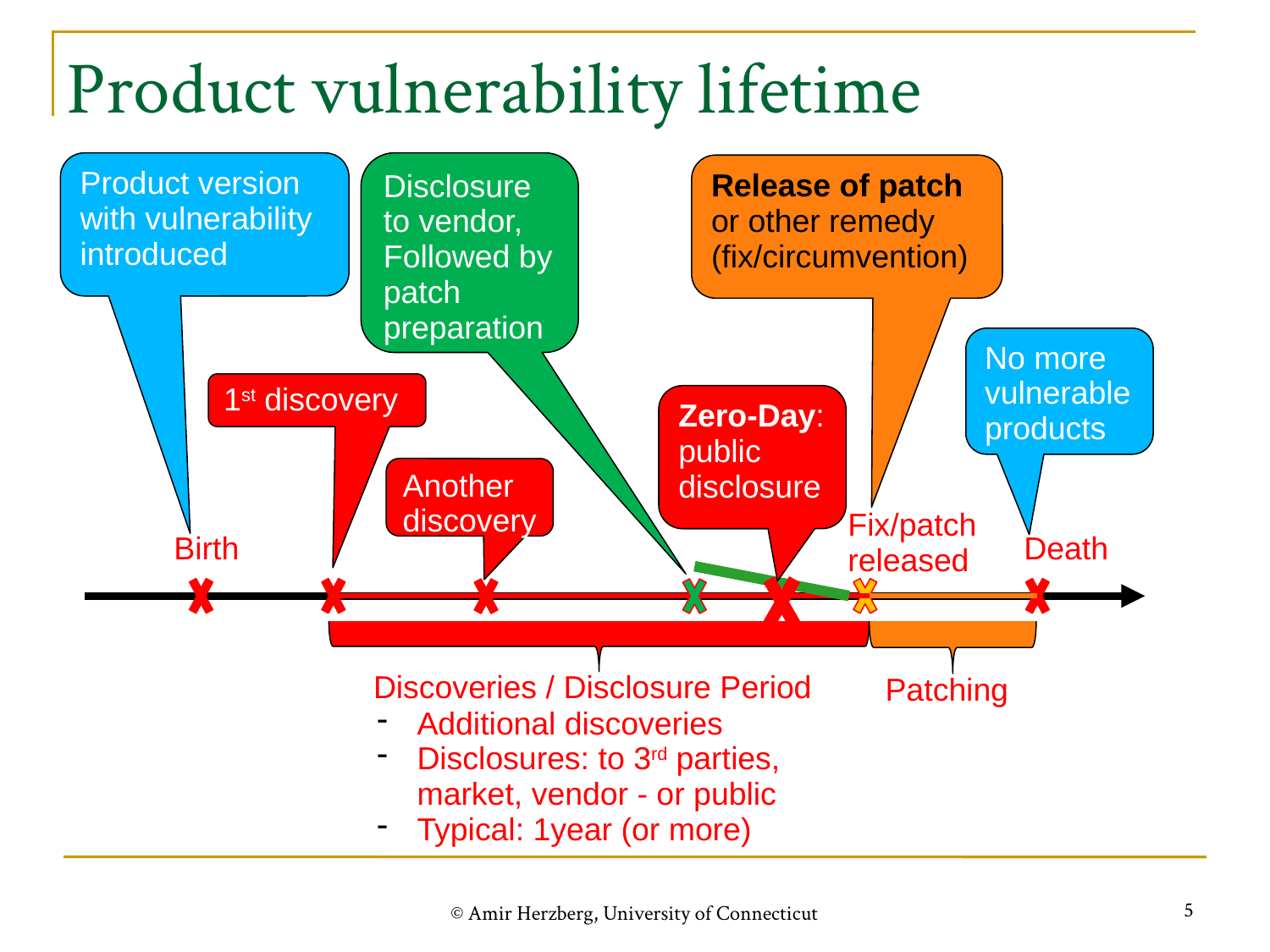

# Product vulnerability lifetime
Product version with vulnerability introduced
Disclosure to vendor,
Followed by patch preparation
Release of patch or other remedy
(fix/circumvention)
No more vulnerable products
1st discovery

Zero-Day:
public disclosure
Another
discovery
Fix/patch released
Birth
Death

Discoveries / Disclosure Period
Patching
Additional discoveries
Disclosures: to 3rd parties, market, vendor - or public
Typical: 1year (or more)

5
© Amir Herzberg, University of Connecticut